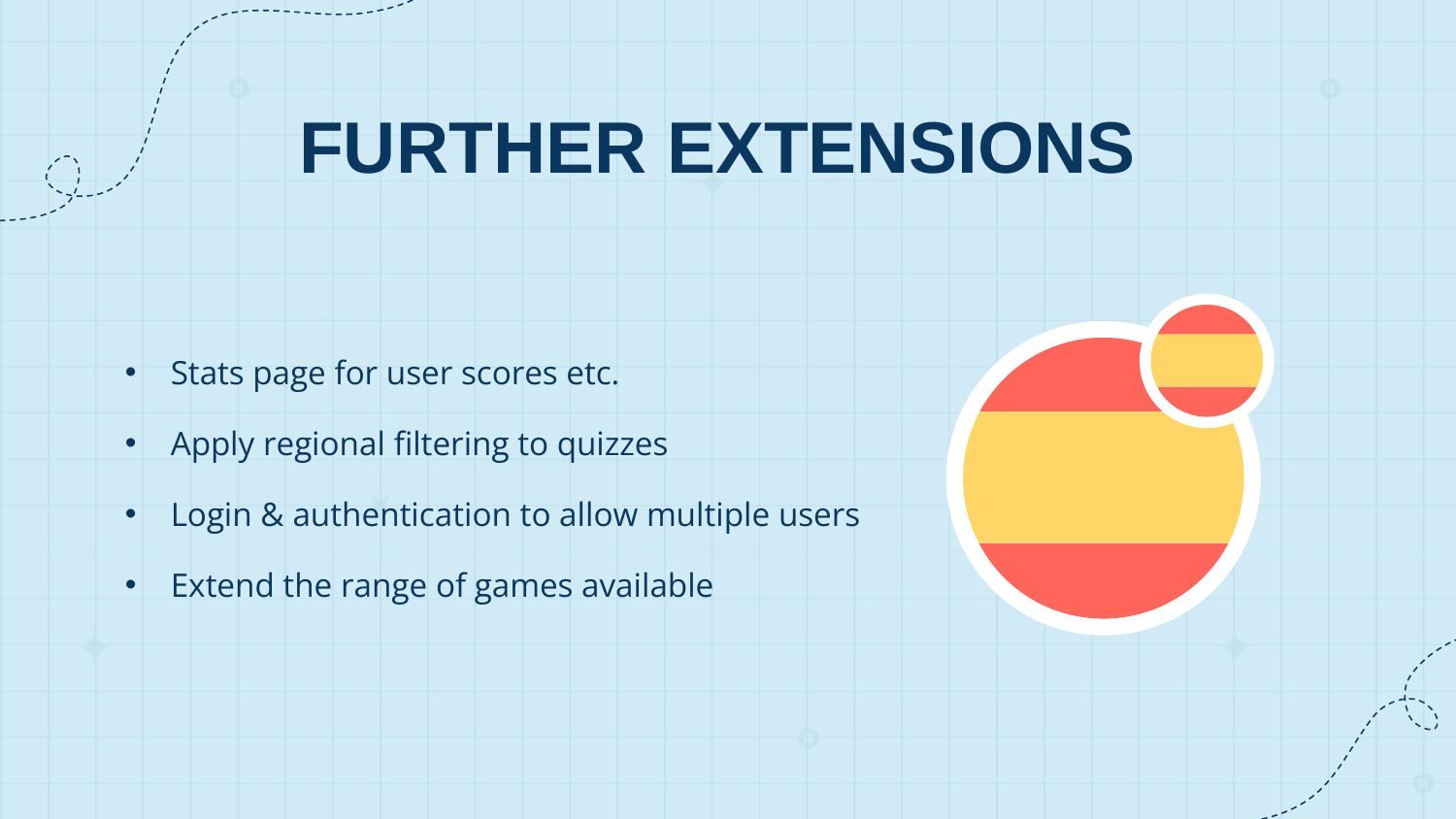

# FURTHER EXTENSIONS

Stats page for user scores etc.
Apply regional filtering to quizzes
Login & authentication to allow multiple users
Extend the range of games available